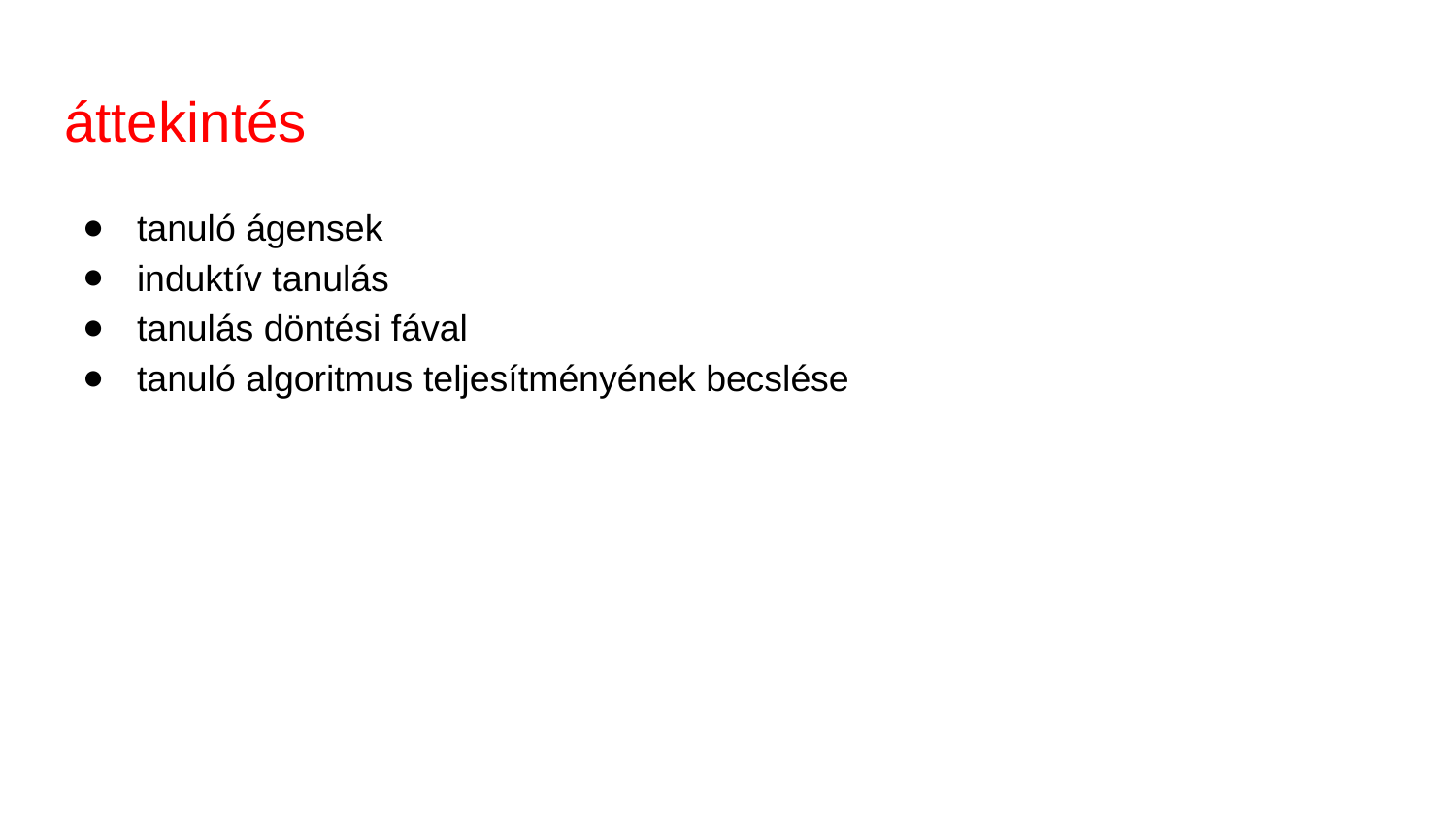

# áttekintés
tanuló ágensek
induktív tanulás
tanulás döntési fával
tanuló algoritmus teljesítményének becslése